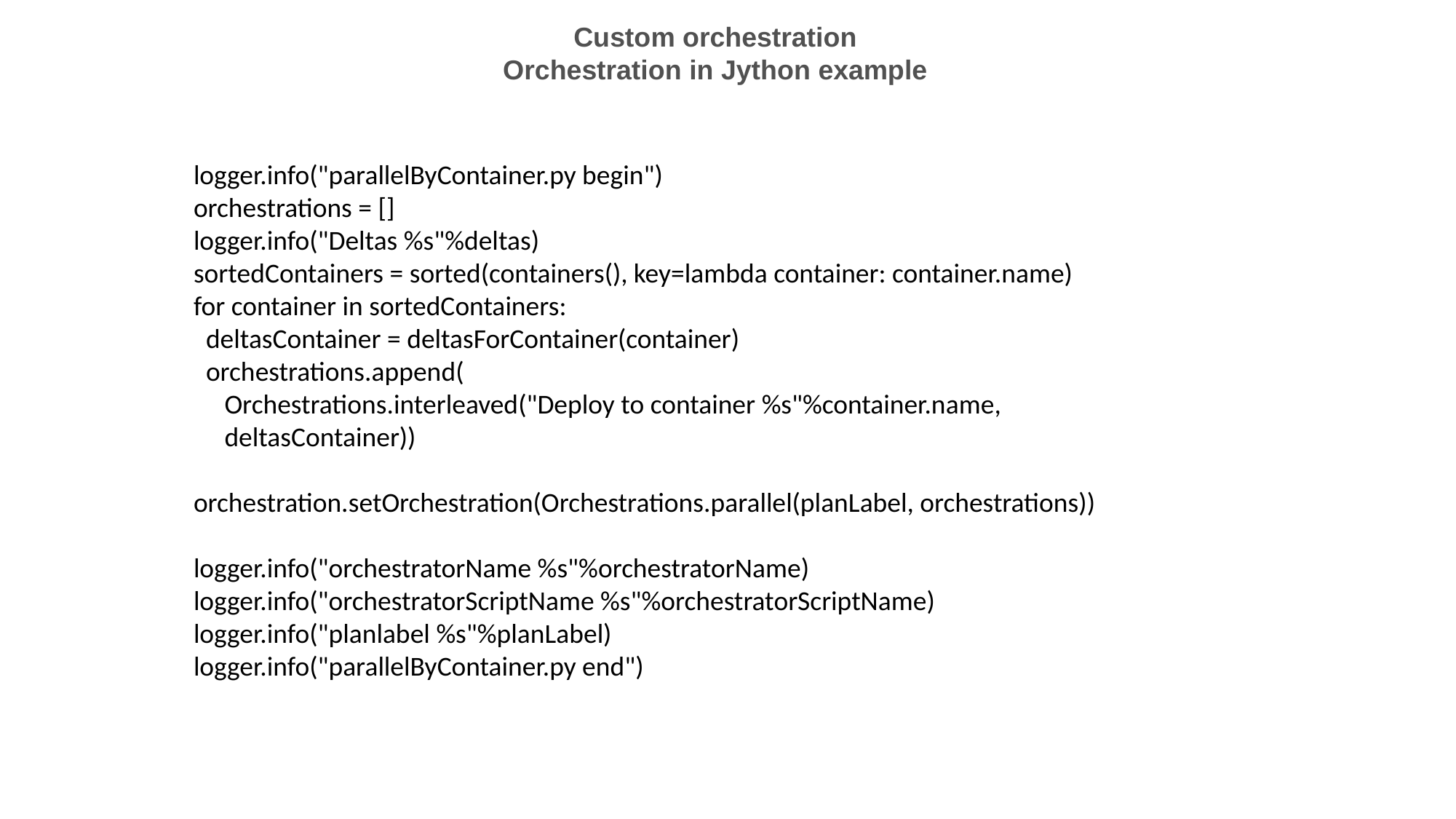

Custom orchestration
Orchestration in Jython example
logger.info("parallelByContainer.py begin")
orchestrations = []
logger.info("Deltas %s"%deltas)
sortedContainers = sorted(containers(), key=lambda container: container.name)
for container in sortedContainers:
  deltasContainer = deltasForContainer(container)
  orchestrations.append(
     Orchestrations.interleaved("Deploy to container %s"%container.name,
     deltasContainer))

orchestration.setOrchestration(Orchestrations.parallel(planLabel, orchestrations))

logger.info("orchestratorName %s"%orchestratorName)
logger.info("orchestratorScriptName %s"%orchestratorScriptName)
logger.info("planlabel %s"%planLabel)
logger.info("parallelByContainer.py end")